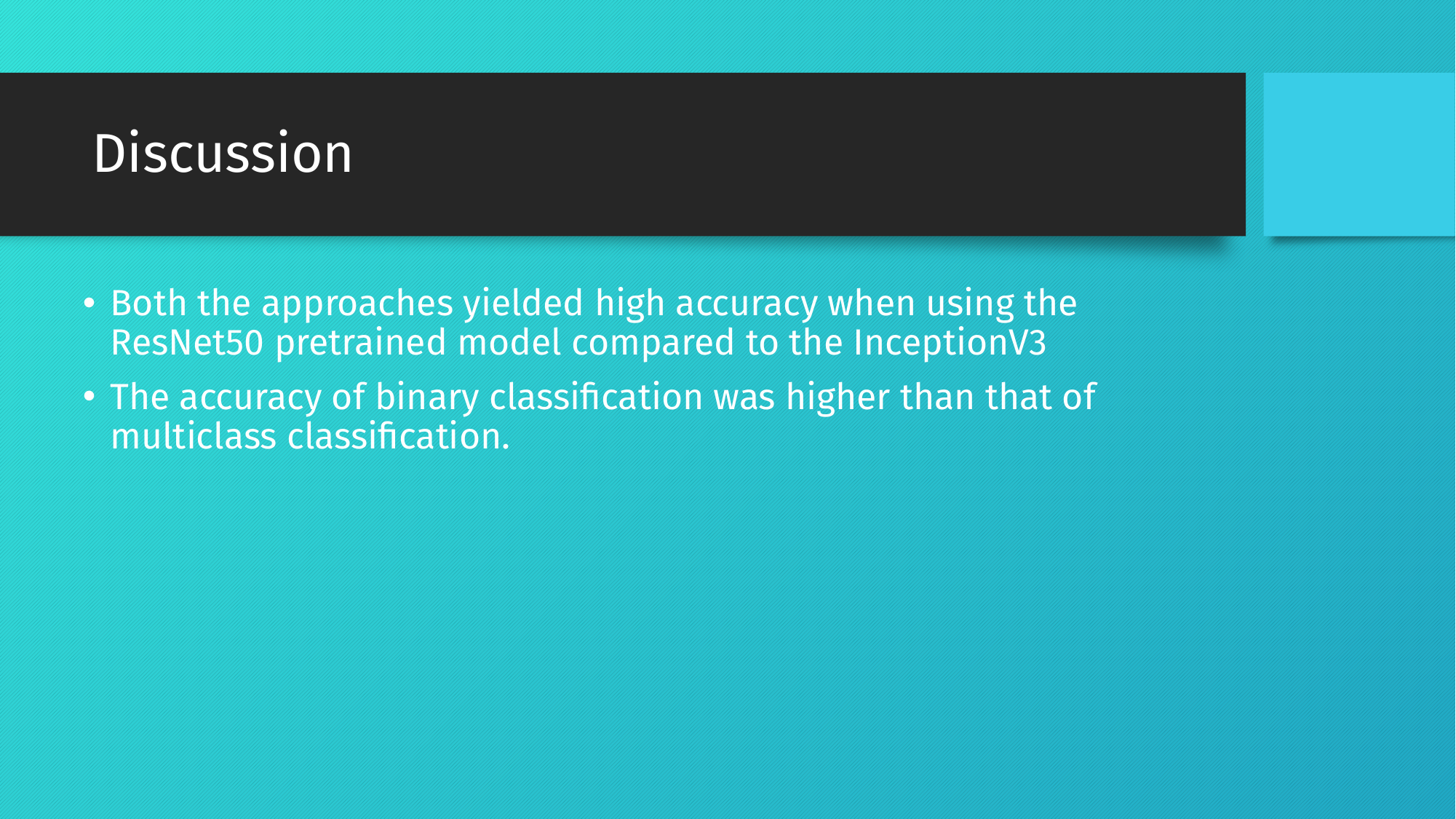

# Discussion
Both the approaches yielded high accuracy when using the ResNet50 pretrained model compared to the InceptionV3
The accuracy of binary classification was higher than that of multiclass classification.